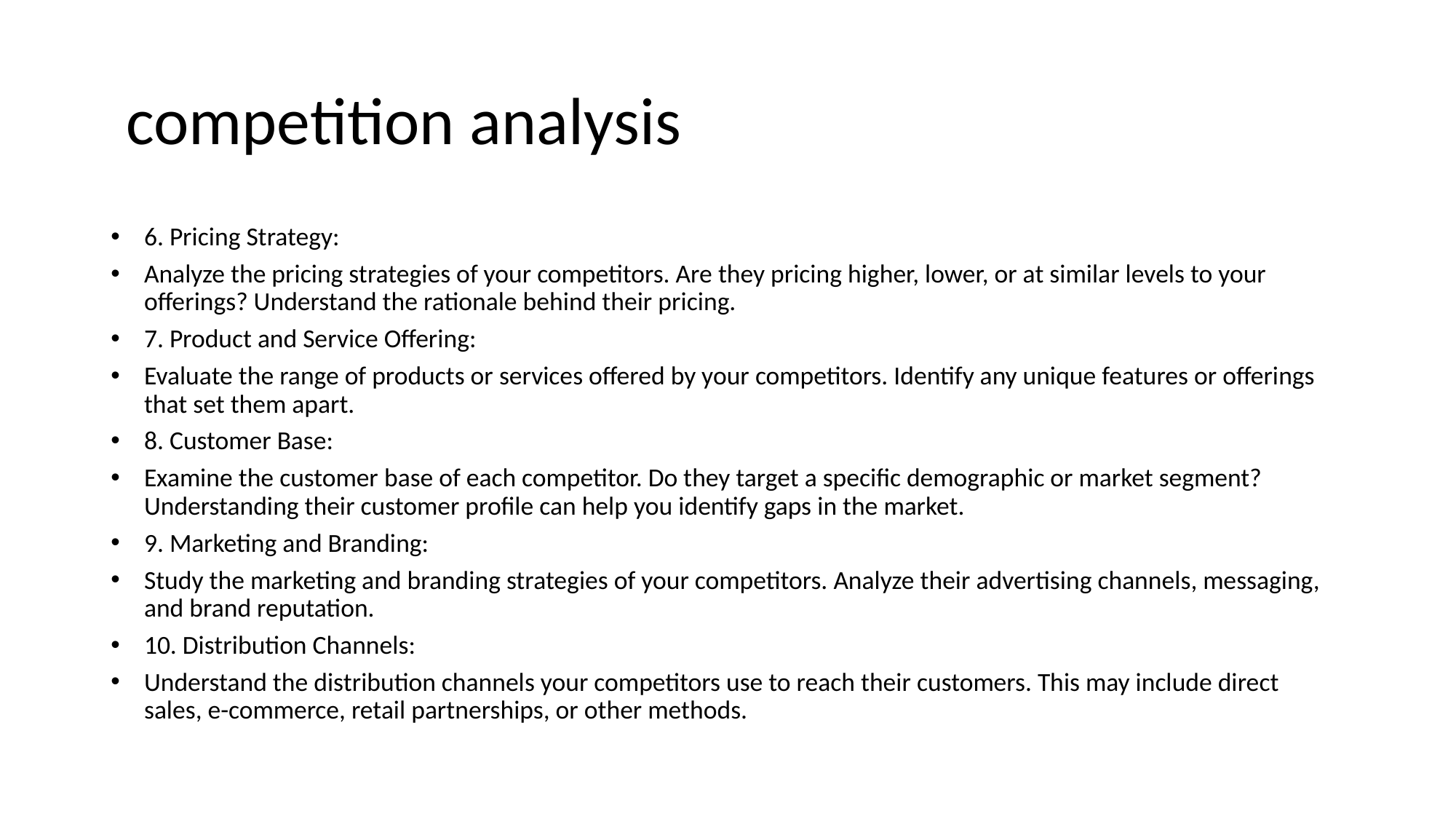

# competition analysis
6. Pricing Strategy:
Analyze the pricing strategies of your competitors. Are they pricing higher, lower, or at similar levels to your offerings? Understand the rationale behind their pricing.
7. Product and Service Offering:
Evaluate the range of products or services offered by your competitors. Identify any unique features or offerings that set them apart.
8. Customer Base:
Examine the customer base of each competitor. Do they target a specific demographic or market segment? Understanding their customer profile can help you identify gaps in the market.
9. Marketing and Branding:
Study the marketing and branding strategies of your competitors. Analyze their advertising channels, messaging, and brand reputation.
10. Distribution Channels:
Understand the distribution channels your competitors use to reach their customers. This may include direct sales, e-commerce, retail partnerships, or other methods.